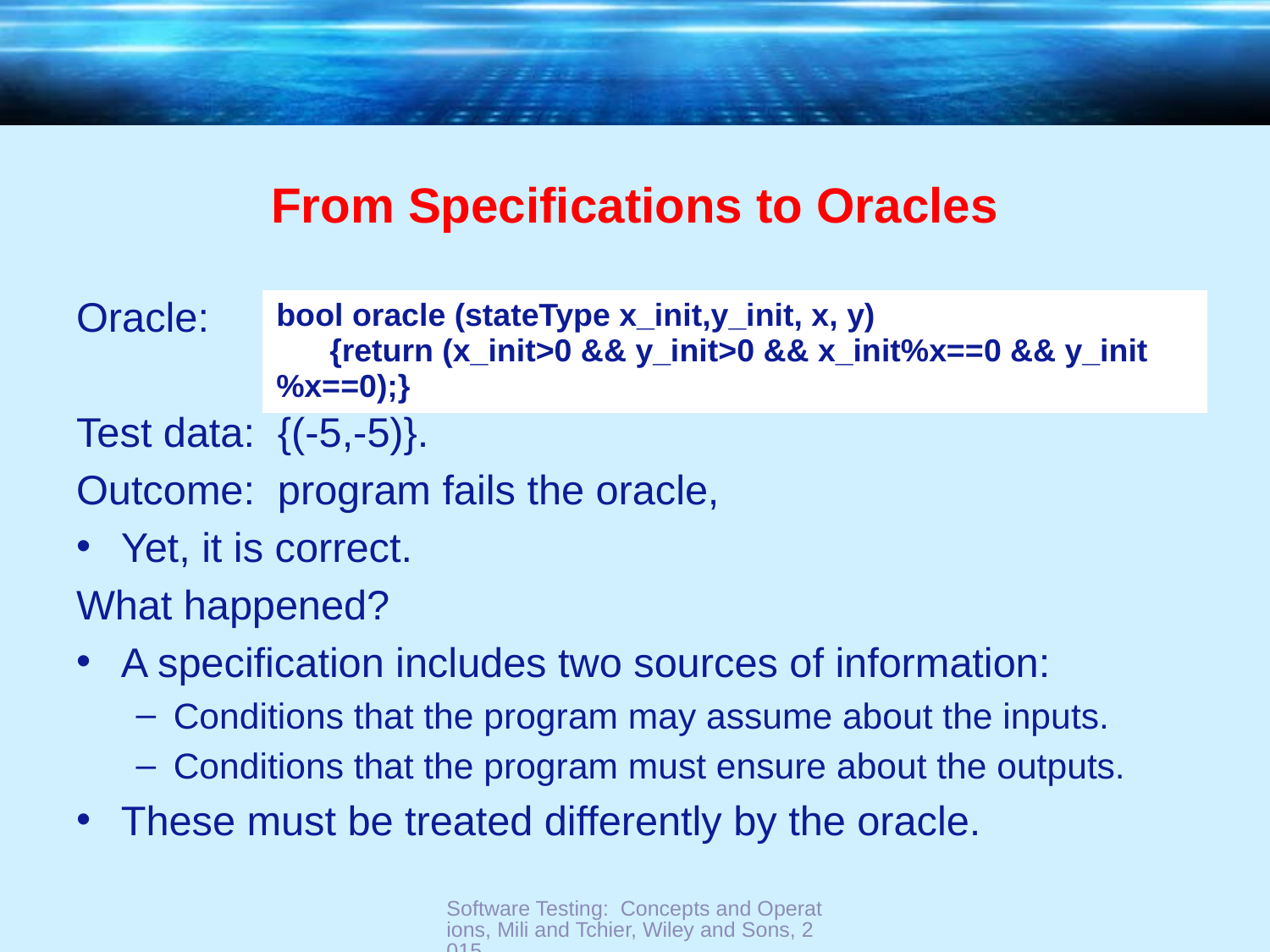

# From Specifications to Oracles
Oracle:

Test data:  {(-5,-5)}.
Outcome:  program fails the oracle,
Yet, it is correct.
What happened?
A specification includes two sources of information:
Conditions that the program may assume about the inputs.
Conditions that the program must ensure about the outputs.
These must be treated differently by the oracle.
| bool oracle (stateType x\_init,y\_init, x, y) {return (x\_init>0 && y\_init>0 && x\_init%x==0 && y\_init%x==0);} |
| --- |
Software Testing:  Concepts and Operations, Mili and Tchier, Wiley and Sons, 2015